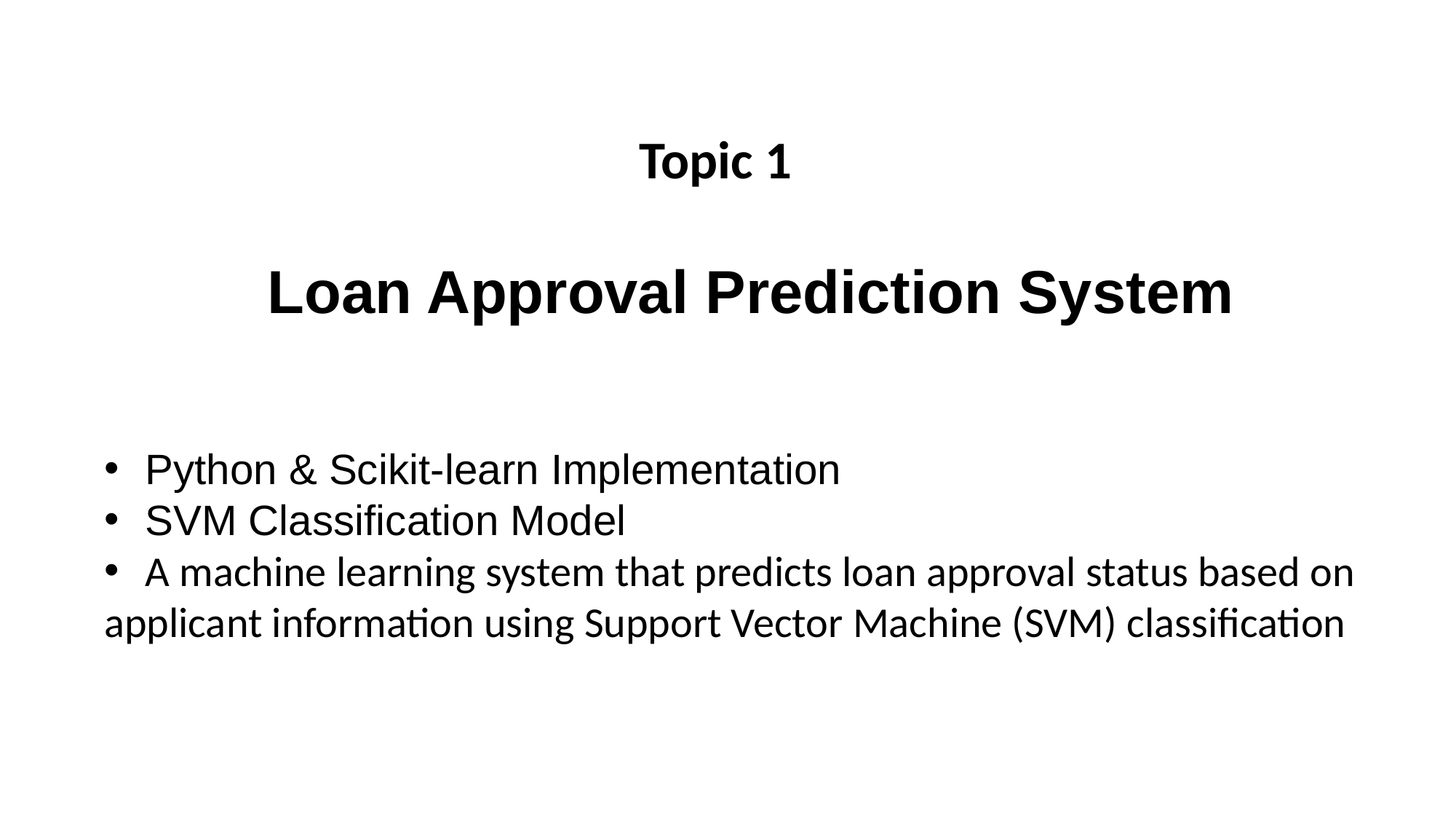

Topic 1

Loan Approval Prediction System

Python & Scikit-learn Implementation
SVM Classification Model
A machine learning system that predicts loan approval status based on
applicant information using Support Vector Machine (SVM) classification